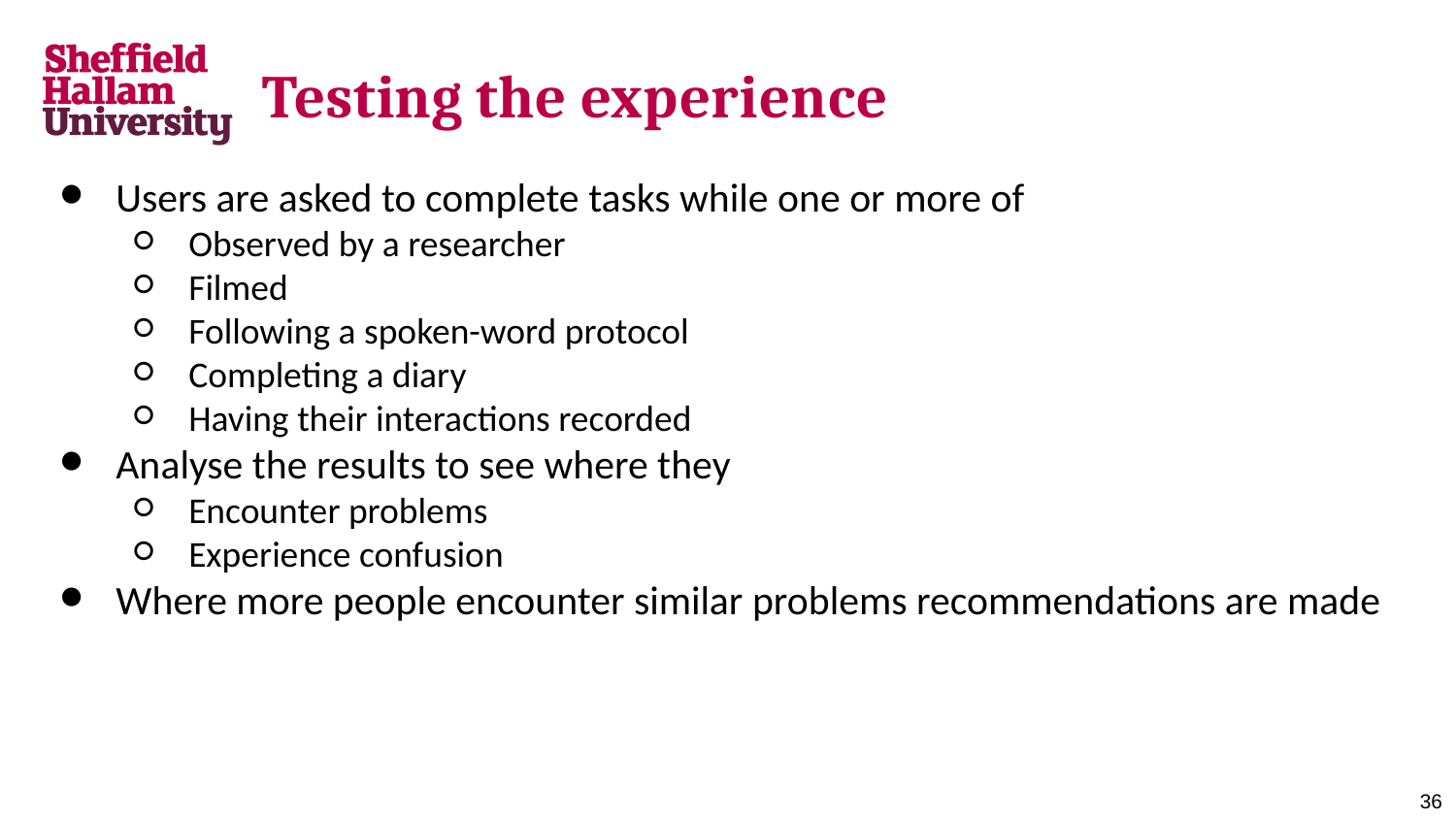

# Testing the experience
Users are asked to complete tasks while one or more of
Observed by a researcher
Filmed
Following a spoken-word protocol
Completing a diary
Having their interactions recorded
Analyse the results to see where they
Encounter problems
Experience confusion
Where more people encounter similar problems recommendations are made
36